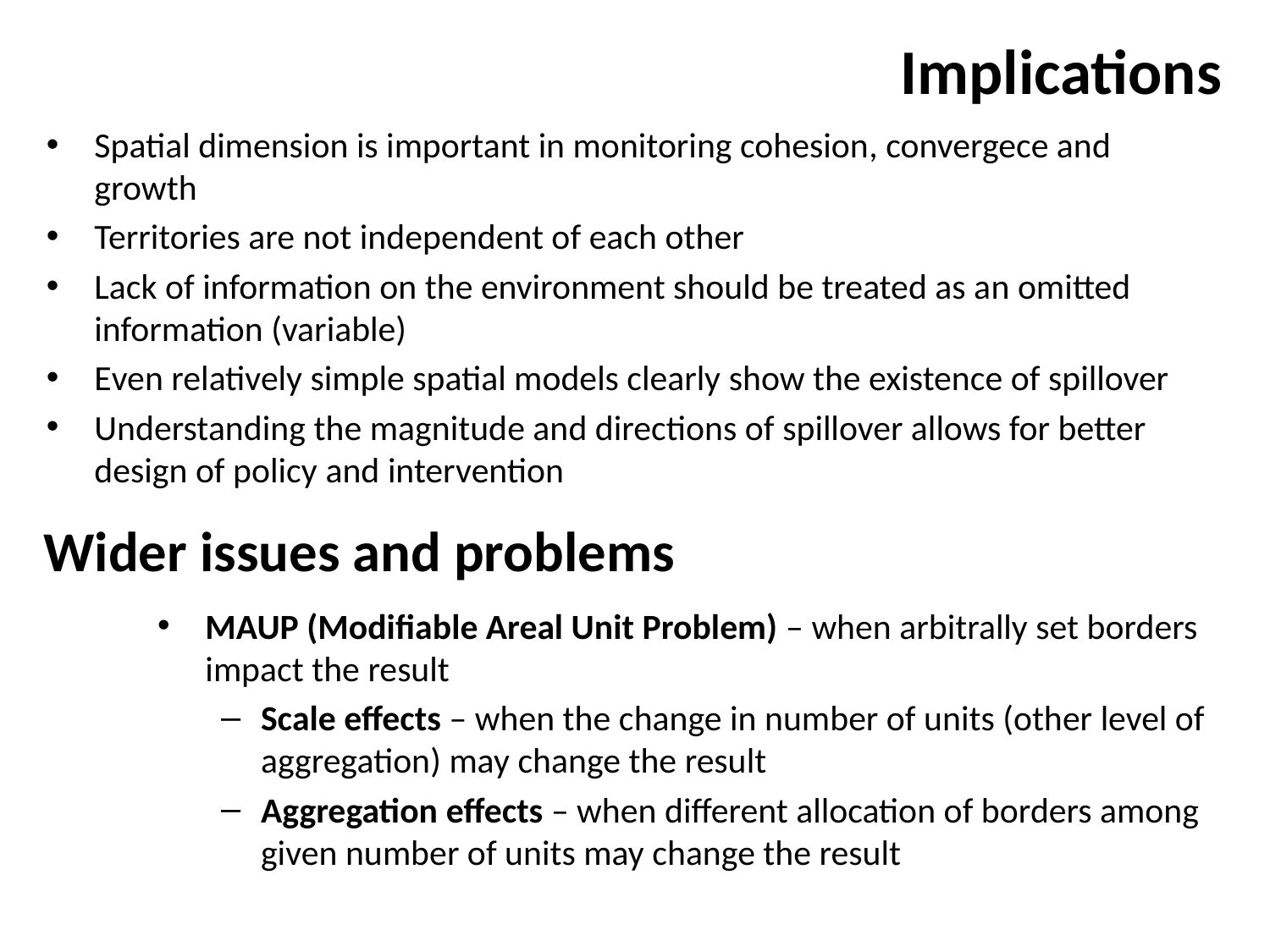

# Implications
Spatial dimension is important in monitoring cohesion, convergece and growth
Territories are not independent of each other
Lack of information on the environment should be treated as an omitted information (variable)
Even relatively simple spatial models clearly show the existence of spillover
Understanding the magnitude and directions of spillover allows for better design of policy and intervention
Wider issues and problems
MAUP (Modifiable Areal Unit Problem) – when arbitrally set borders impact the result
Scale effects – when the change in number of units (other level of aggregation) may change the result
Aggregation effects – when different allocation of borders among given number of units may change the result